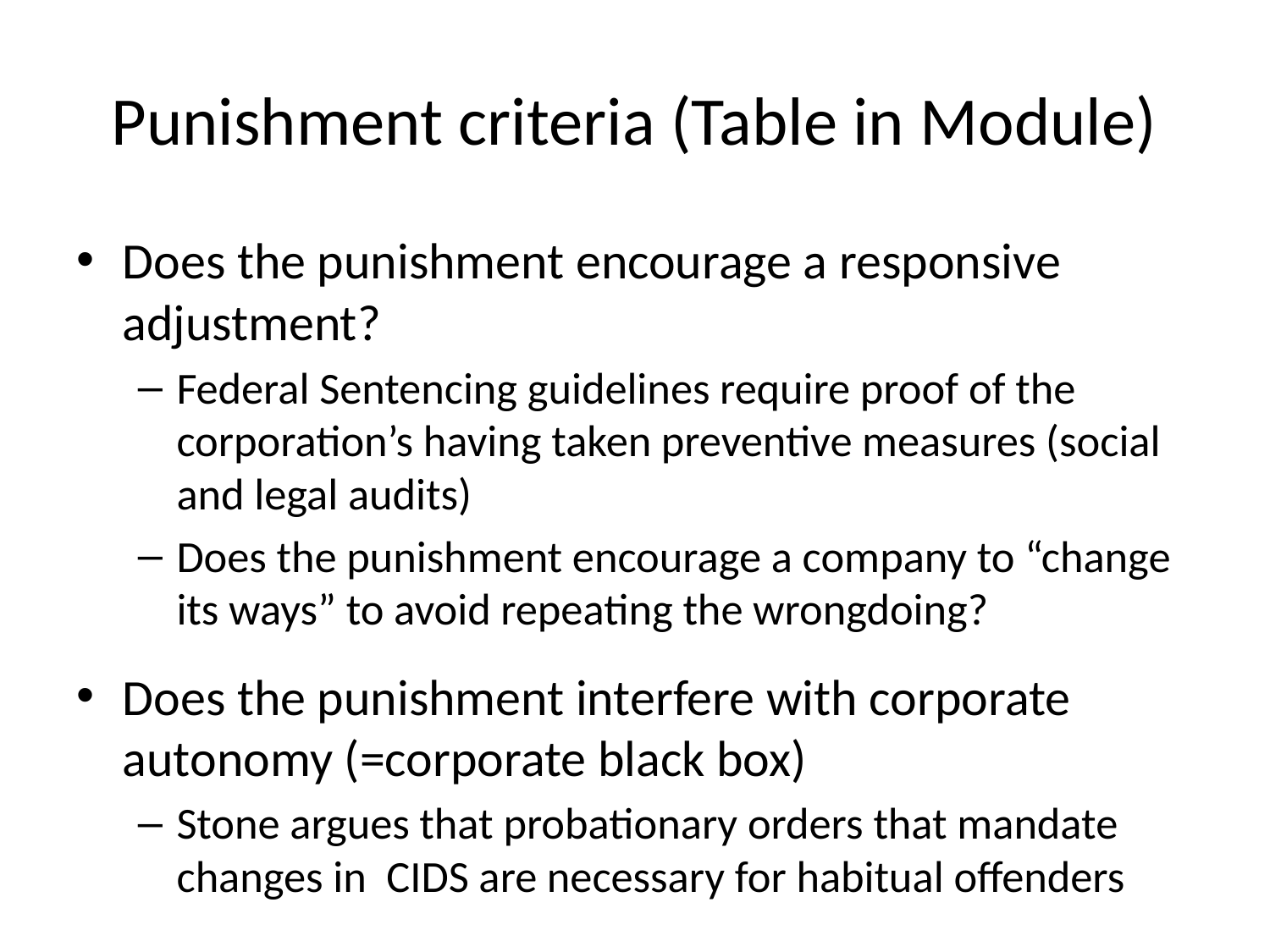

# Punishment criteria (Table in Module)
Does the punishment encourage a responsive adjustment?
Federal Sentencing guidelines require proof of the corporation’s having taken preventive measures (social and legal audits)
Does the punishment encourage a company to “change its ways” to avoid repeating the wrongdoing?

Does the punishment interfere with corporate autonomy (=corporate black box)
Stone argues that probationary orders that mandate changes in  CIDS are necessary for habitual offenders